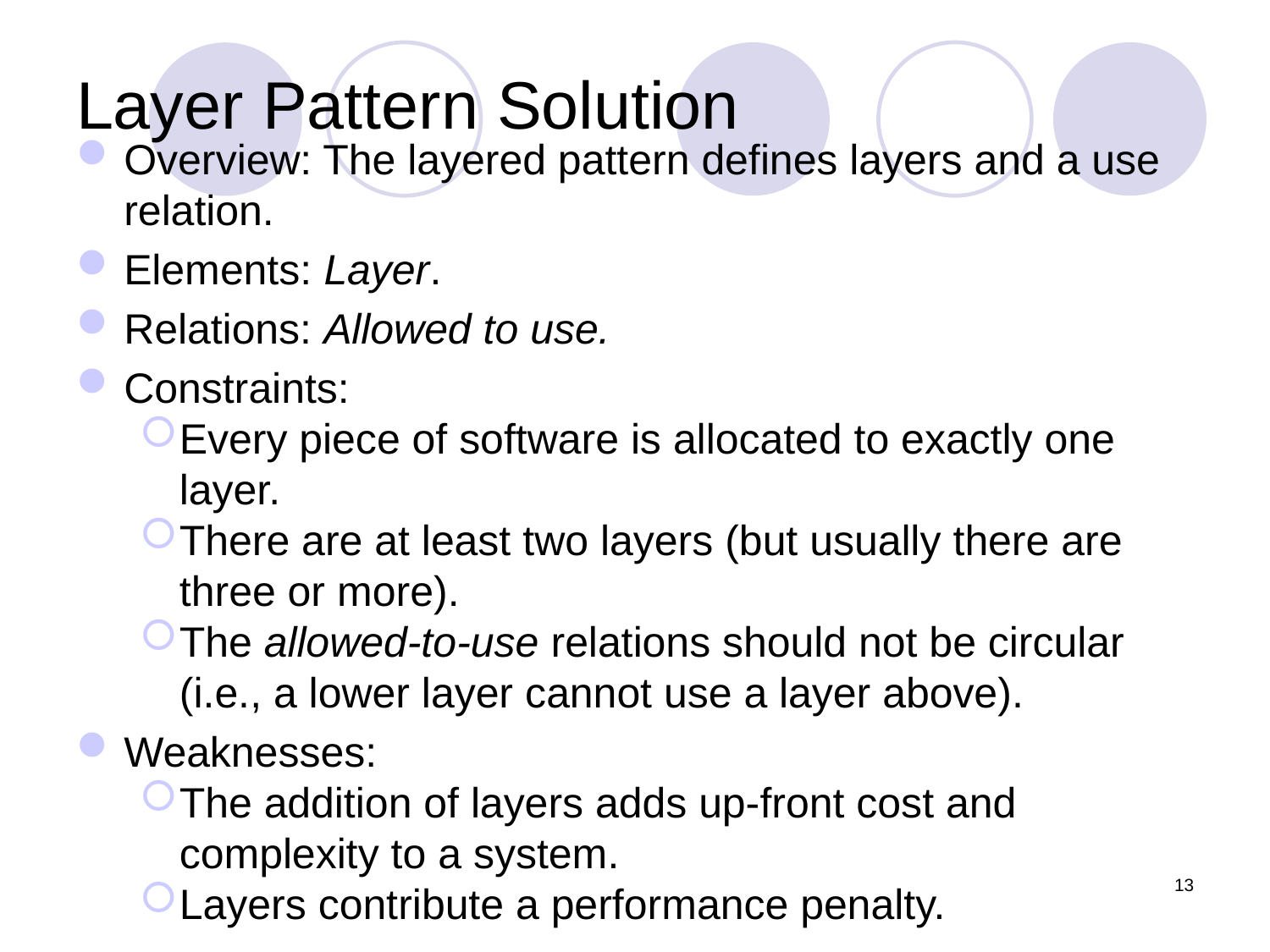

# Layer Pattern Solution
Overview: The layered pattern defines layers and a use relation.
Elements: Layer.
Relations: Allowed to use.
Constraints:
Every piece of software is allocated to exactly one layer.
There are at least two layers (but usually there are three or more).
The allowed-to-use relations should not be circular (i.e., a lower layer cannot use a layer above).
Weaknesses:
The addition of layers adds up-front cost and complexity to a system.
Layers contribute a performance penalty.
13